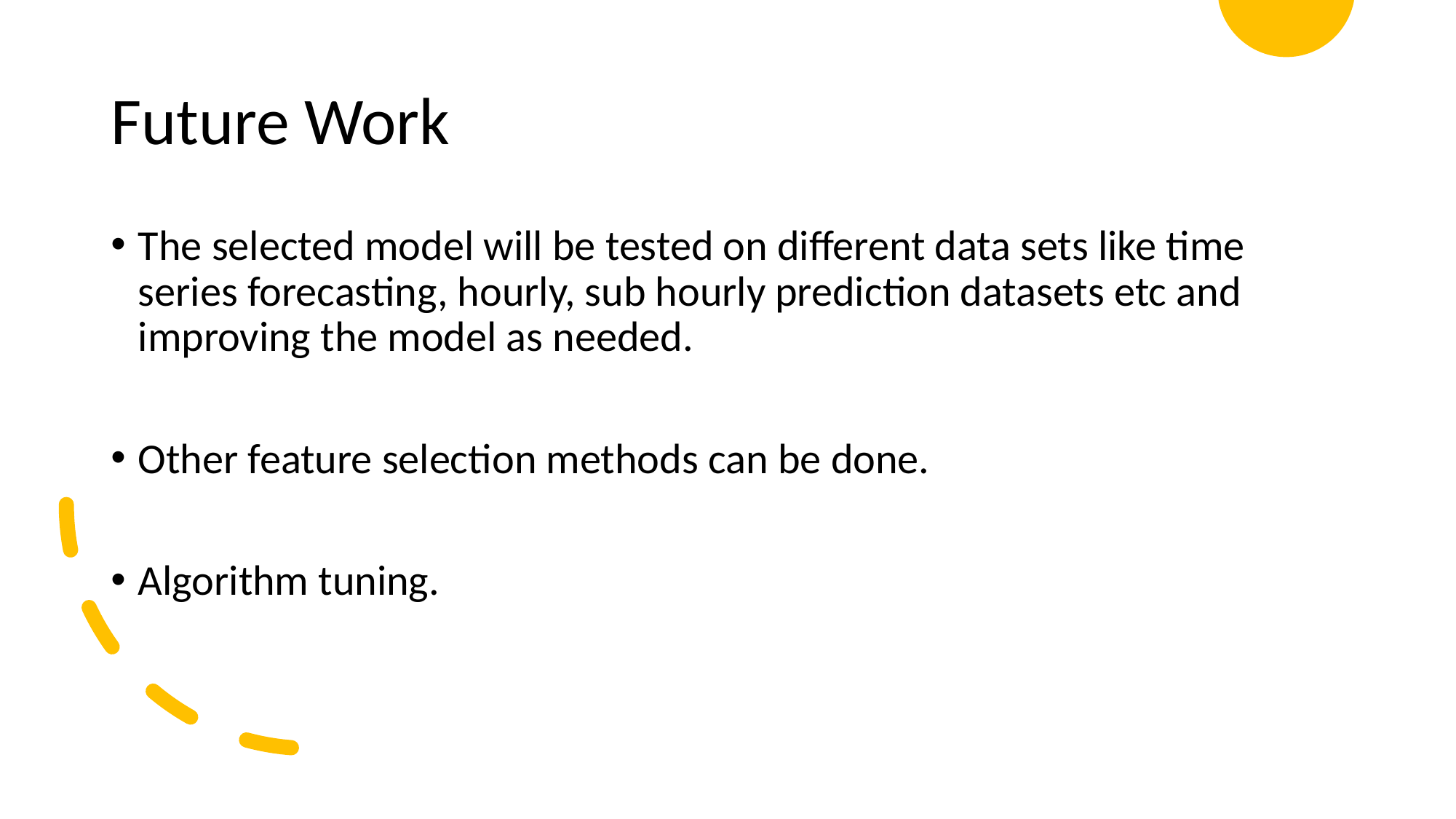

# Future Work
The selected model will be tested on different data sets like time series forecasting, hourly, sub hourly prediction datasets etc and improving the model as needed.

Other feature selection methods can be done.

Algorithm tuning.